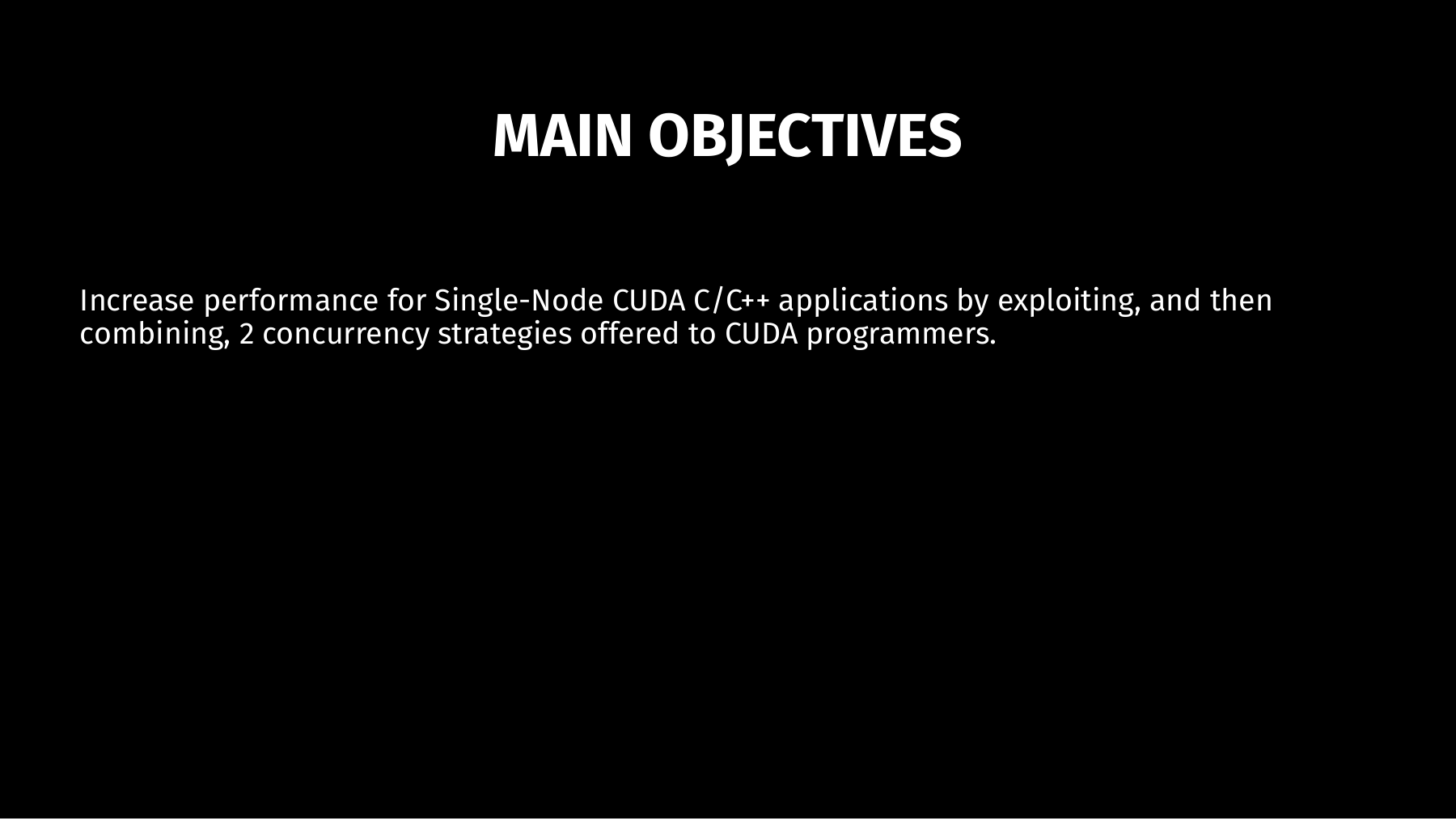

# Main objectives
Increase performance for Single-Node CUDA C/C++ applications by exploiting, and then combining, 2 concurrency strategies offered to CUDA programmers.